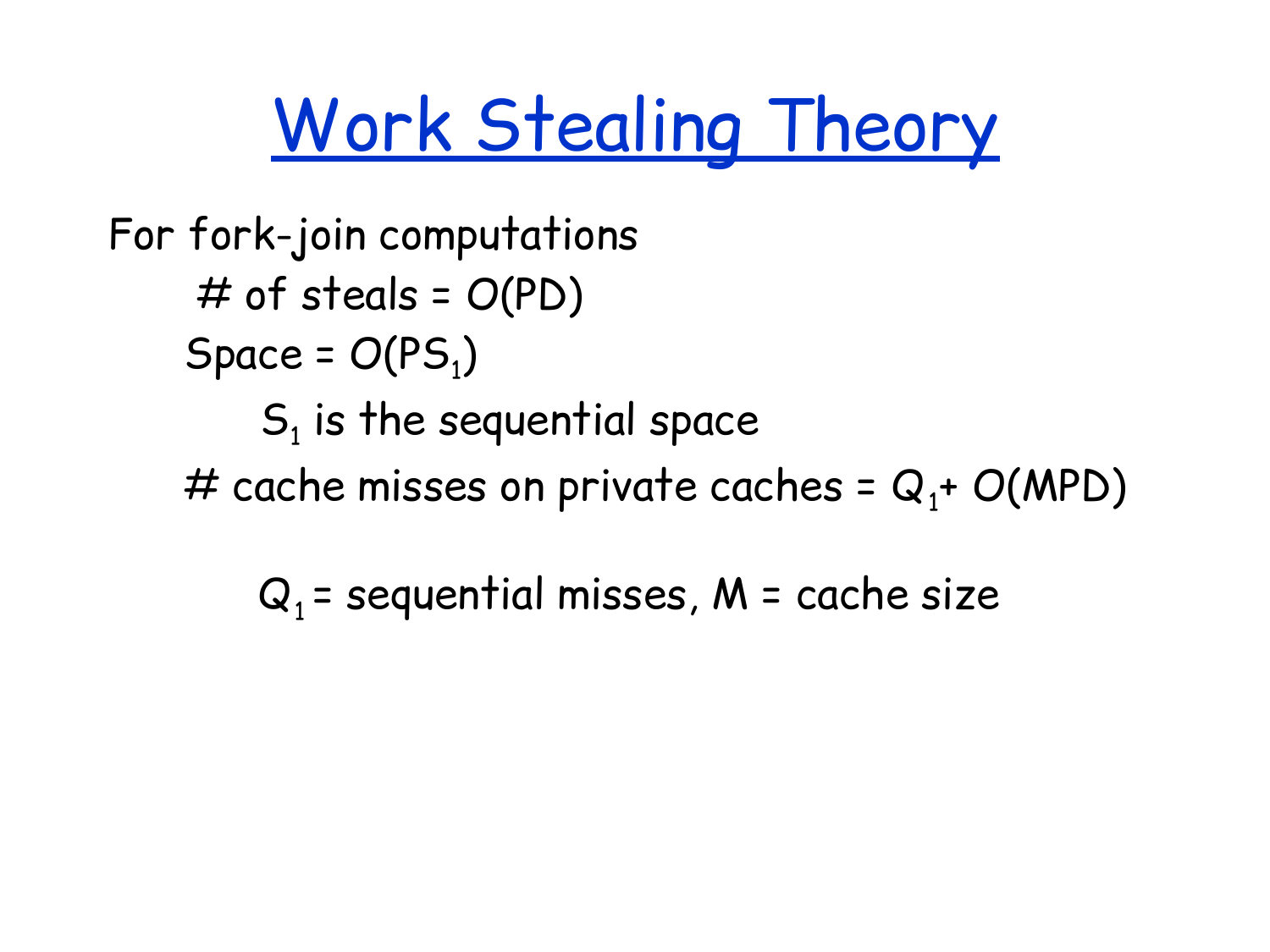

# Work Stealing Theory
For fork-join computations
       # of steals = O(PD)
      Space = O(PS1)
            S1 is the sequential space
      # cache misses on private caches = Q1+ O(MPD)
        Q1 = sequential misses, M = cache size